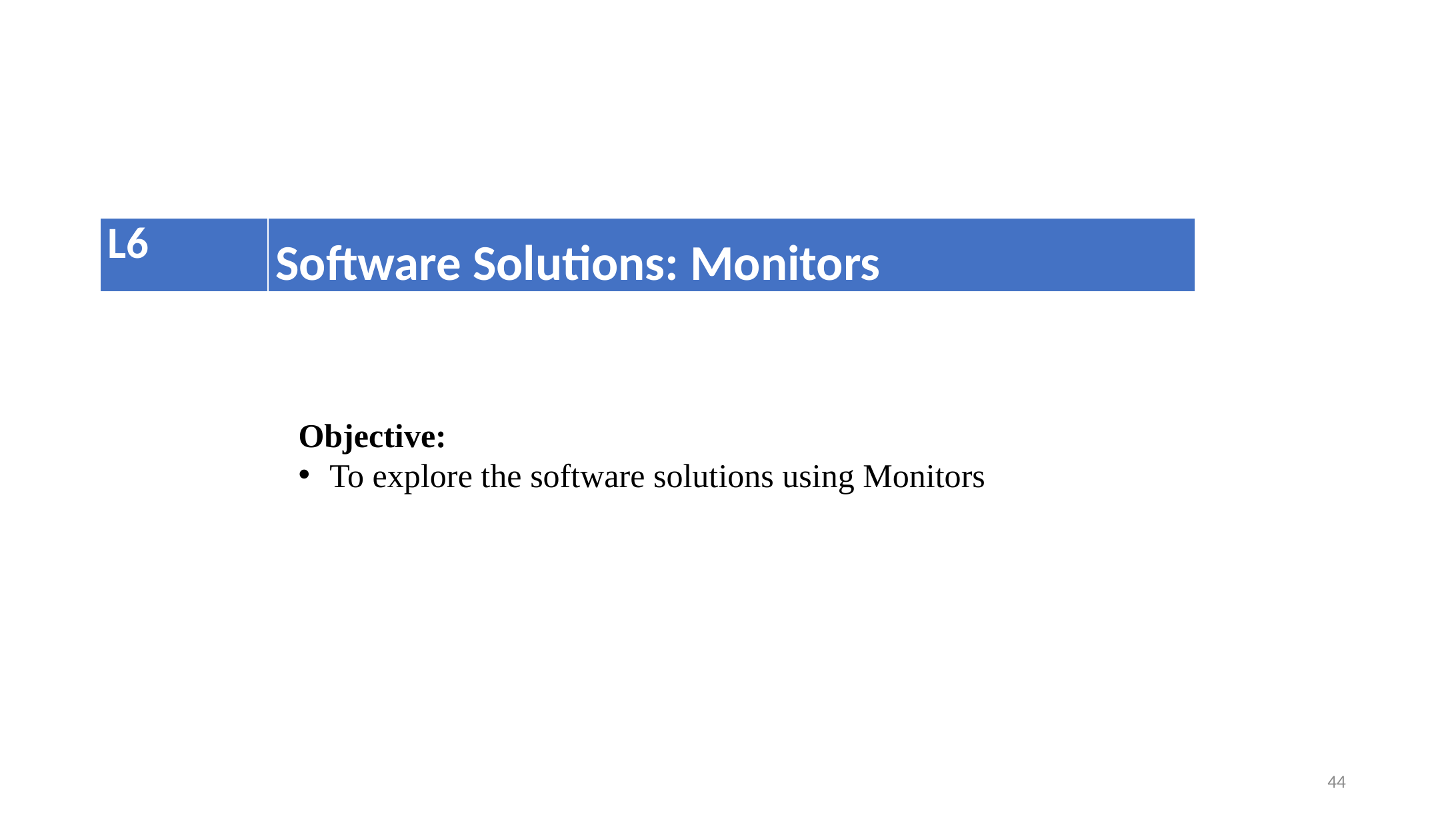

| L6 | Software Solutions: Monitors |
| --- | --- |
Objective:
To explore the software solutions using Monitors
44